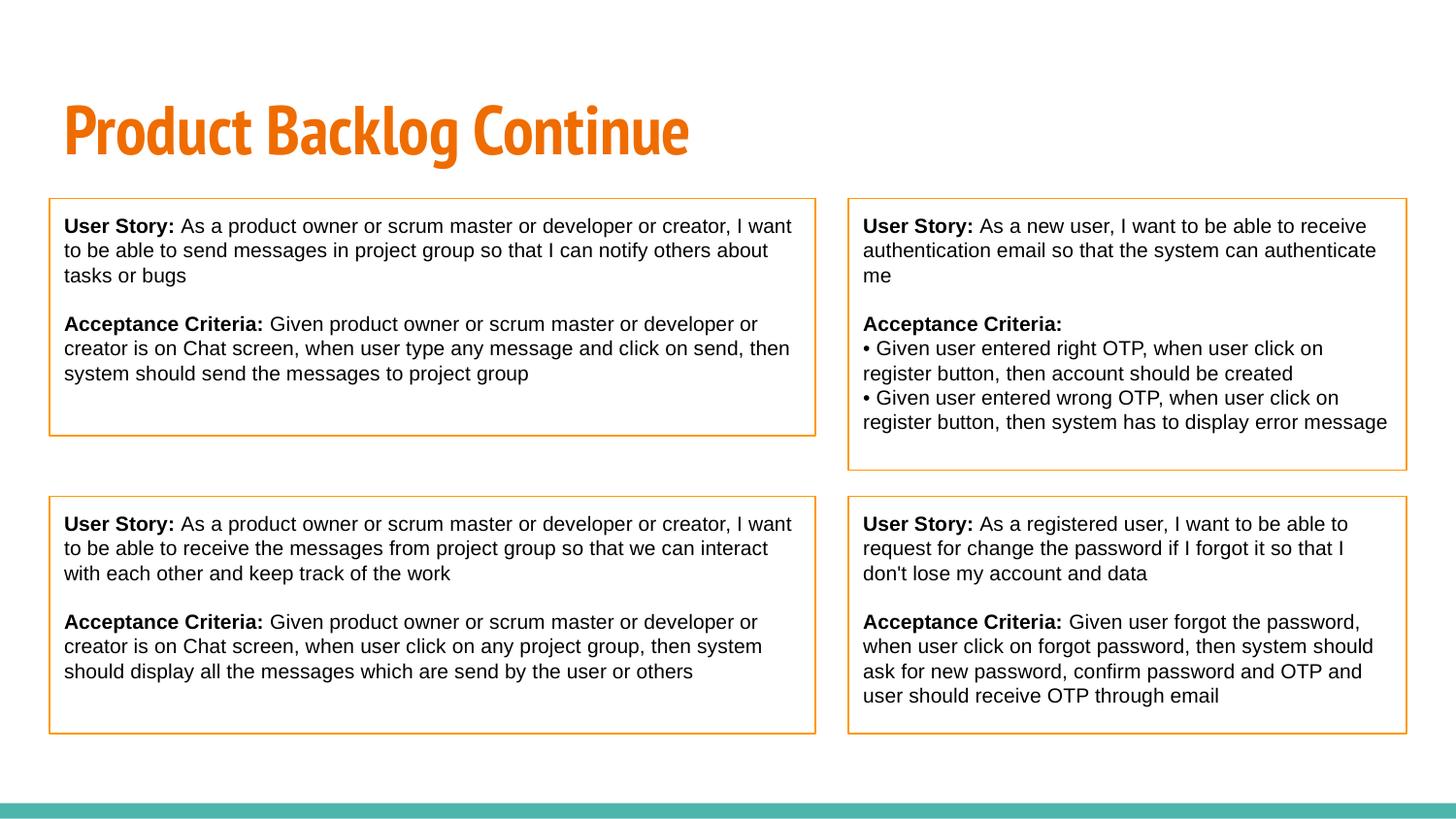

# Product Backlog Continue
User Story: As a product owner or scrum master or developer or creator, I want to be able to send messages in project group so that I can notify others about tasks or bugs
Acceptance Criteria: Given product owner or scrum master or developer or creator is on Chat screen, when user type any message and click on send, then system should send the messages to project group

User Story: As a new user, I want to be able to receive authentication email so that the system can authenticate me
Acceptance Criteria:
• Given user entered right OTP, when user click on register button, then account should be created
• Given user entered wrong OTP, when user click on register button, then system has to display error message
User Story: As a product owner or scrum master or developer or creator, I want to be able to receive the messages from project group so that we can interact with each other and keep track of the work
Acceptance Criteria: Given product owner or scrum master or developer or creator is on Chat screen, when user click on any project group, then system should display all the messages which are send by the user or others

User Story: As a registered user, I want to be able to request for change the password if I forgot it so that I don't lose my account and data
Acceptance Criteria: Given user forgot the password, when user click on forgot password, then system should ask for new password, confirm password and OTP and user should receive OTP through email